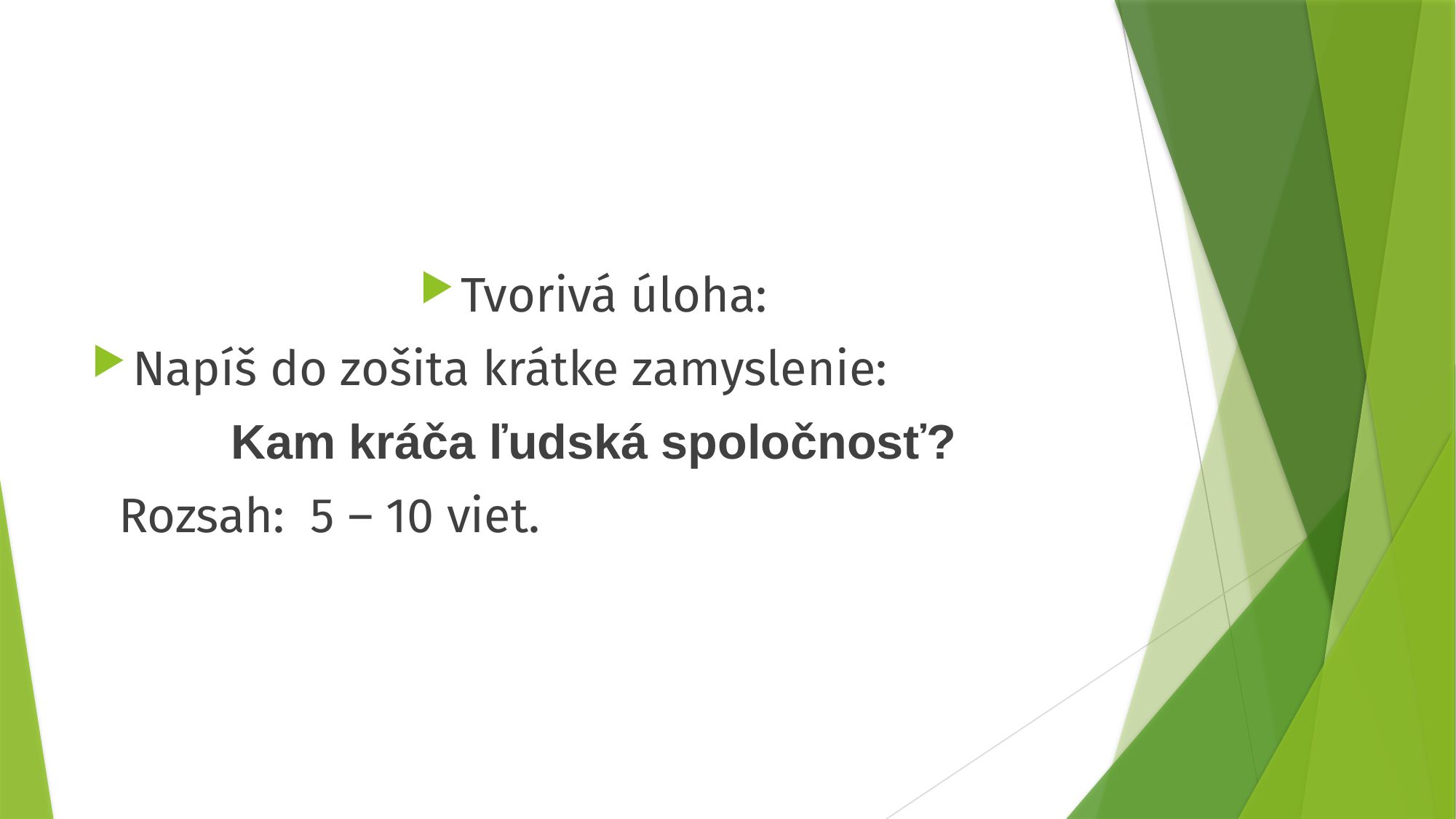

#
Tvorivá úloha:
Napíš do zošita krátke zamyslenie:
Kam kráča ľudská spoločnosť?
  Rozsah:  5 – 10 viet.